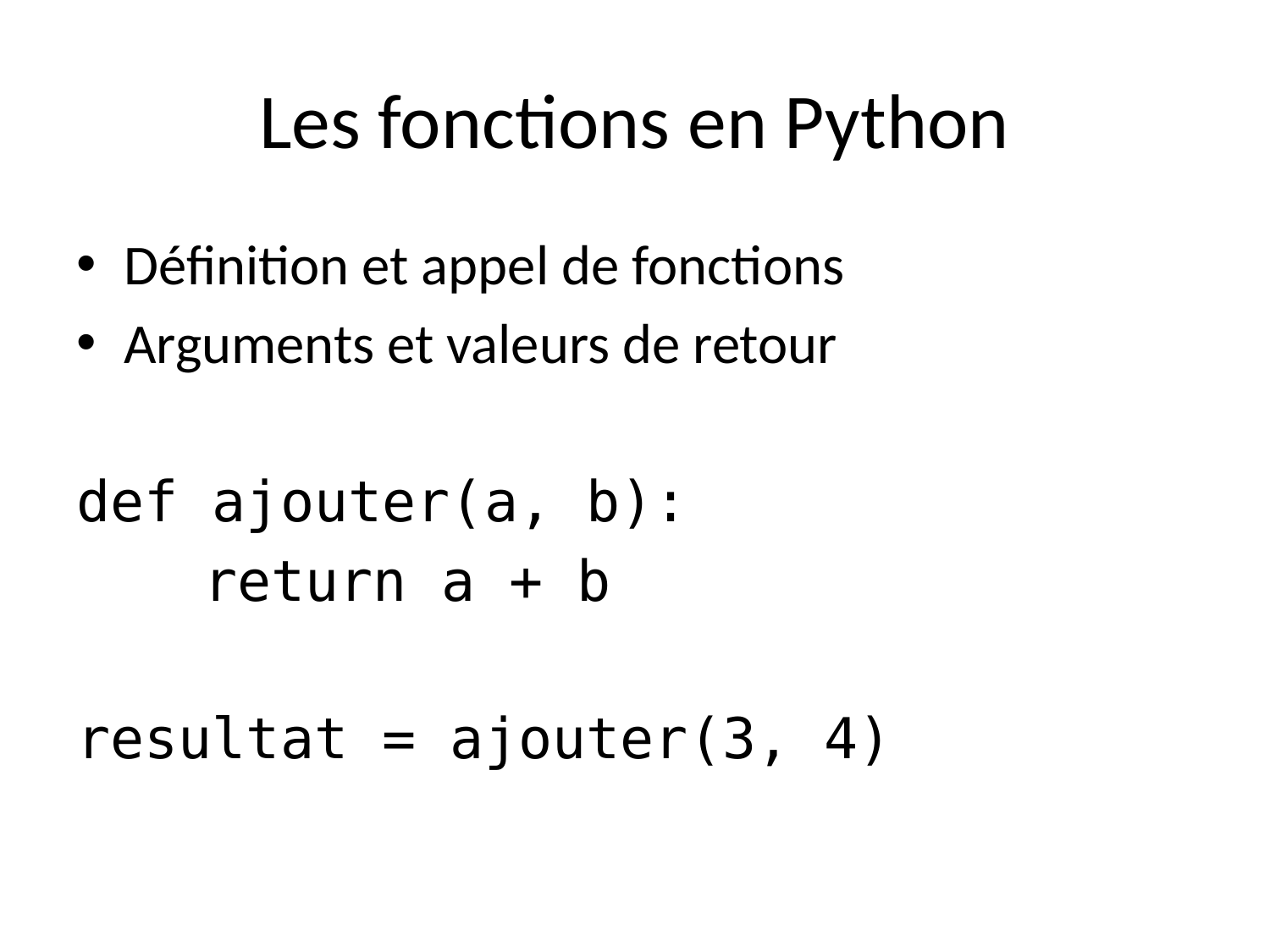

# Les fonctions en Python
Définition et appel de fonctions
Arguments et valeurs de retour

def ajouter(a, b):
	return a + b

resultat = ajouter(3, 4)